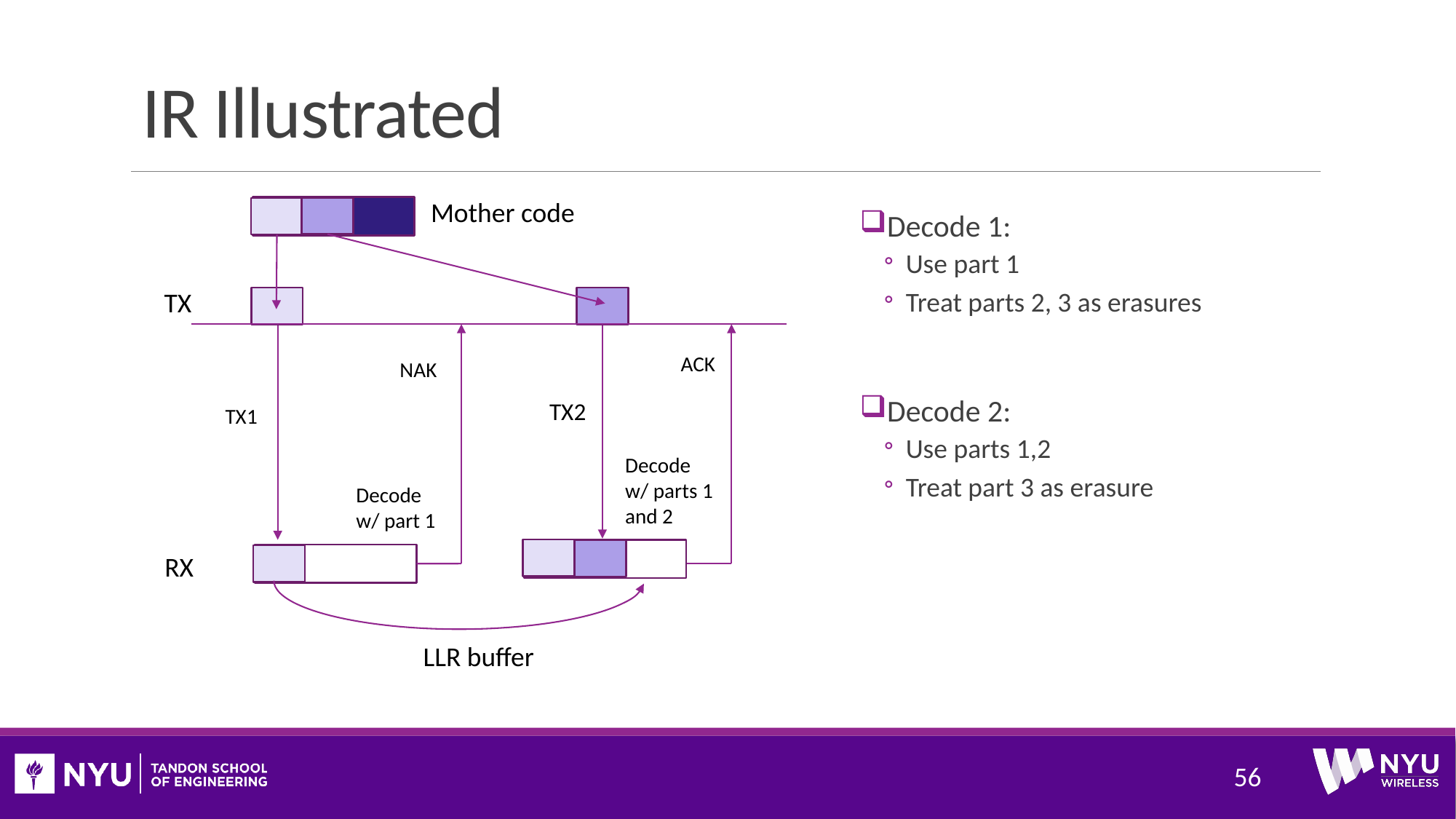

# IR Illustrated
Mother code

Decode 1:
Use part 1
Treat parts 2, 3 as erasures

Decode 2:
Use parts 1,2
Treat part 3 as erasure
TX

ACK
NAK
TX2
TX1
Decode w/ parts 1 and 2
Decode w/ part 1

RX

LLR buffer
56